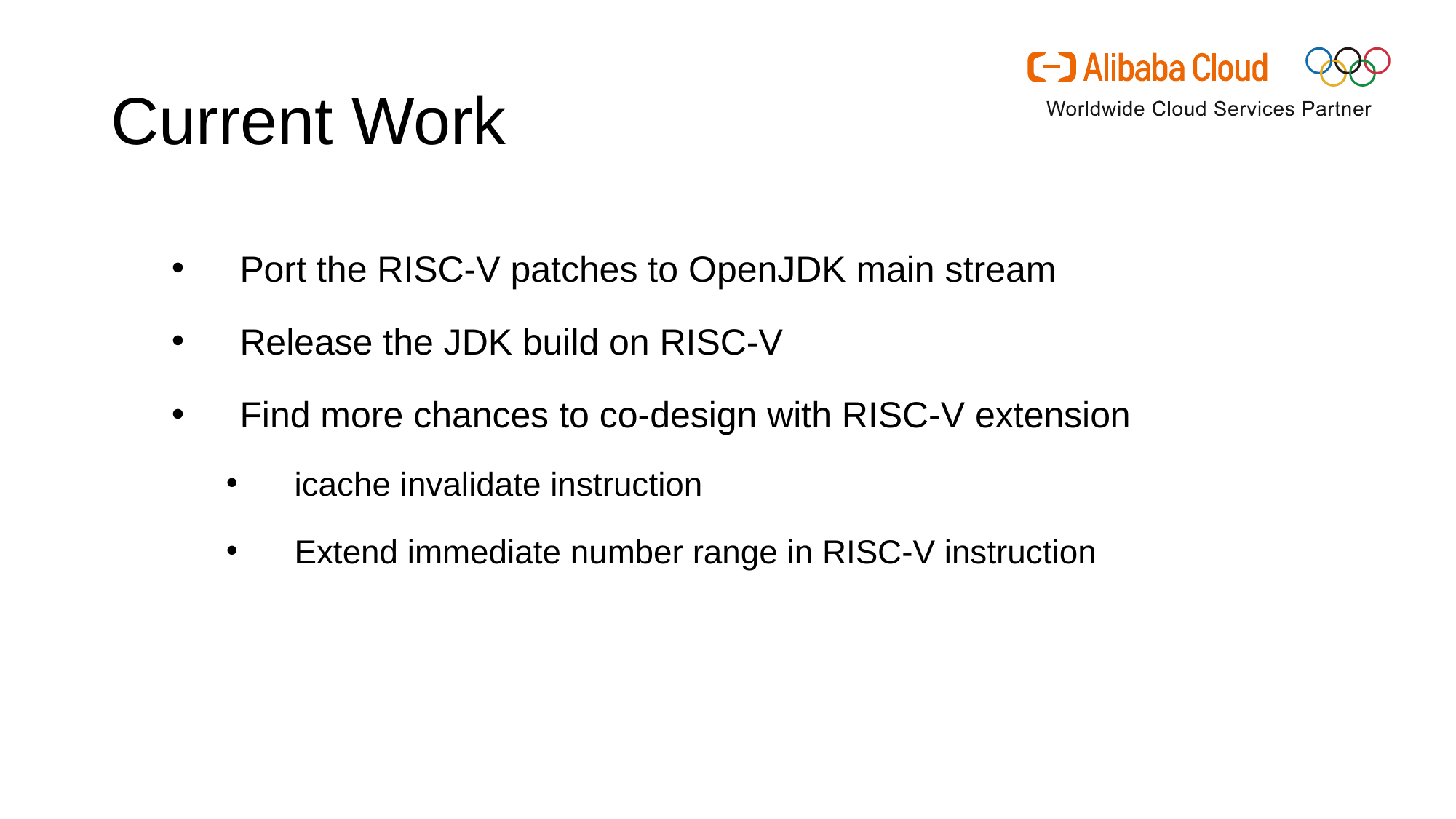

# Current Work
Port the RISC-V patches to OpenJDK main stream
Release the JDK build on RISC-V
Find more chances to co-design with RISC-V extension
icache invalidate instruction
Extend immediate number range in RISC-V instruction